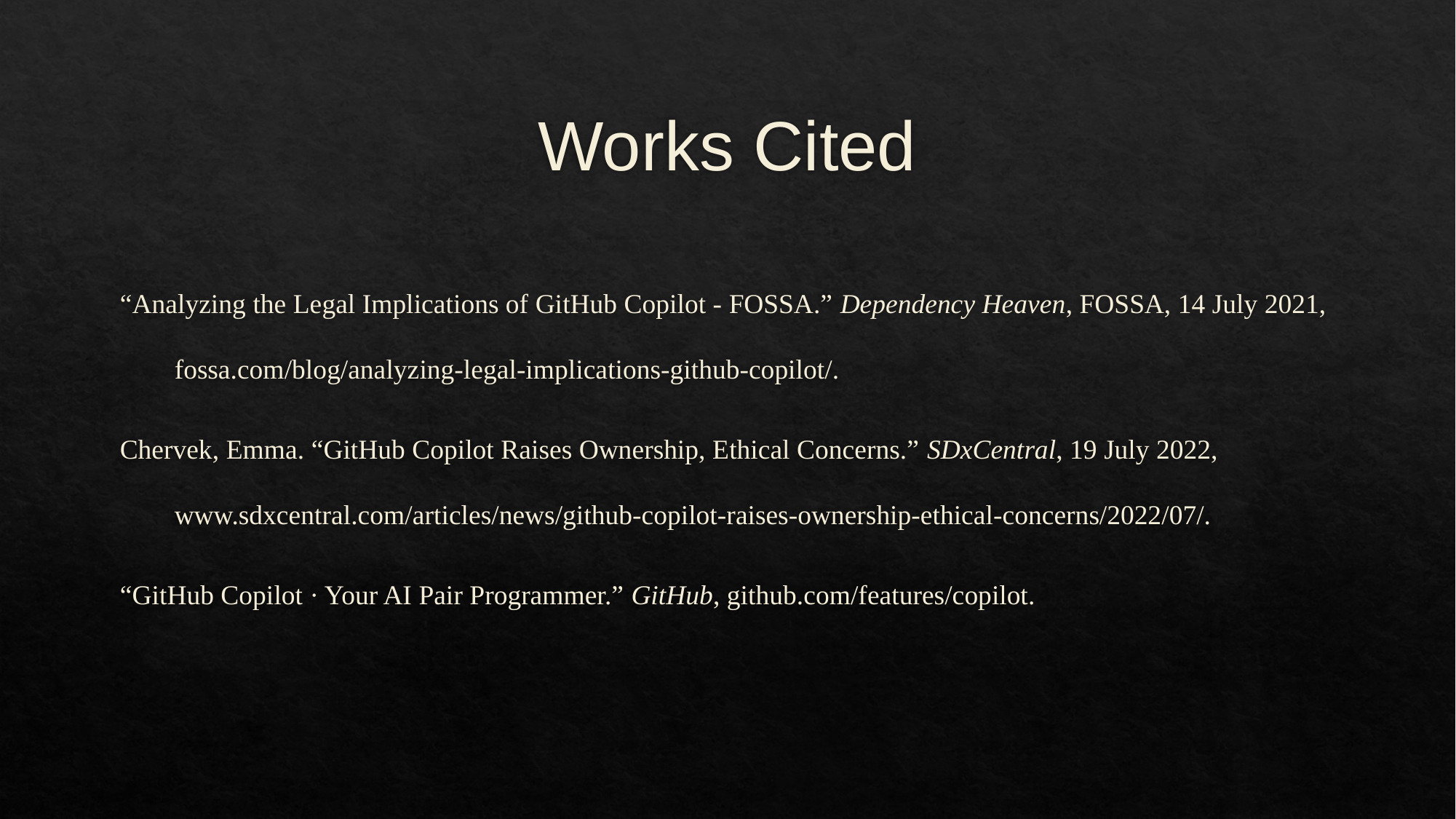

# Works Cited
“Analyzing the Legal Implications of GitHub Copilot - FOSSA.” Dependency Heaven, FOSSA, 14 July 2021, fossa.com/blog/analyzing-legal-implications-github-copilot/.
Chervek, Emma. “GitHub Copilot Raises Ownership, Ethical Concerns.” SDxCentral, 19 July 2022, www.sdxcentral.com/articles/news/github-copilot-raises-ownership-ethical-concerns/2022/07/.
“GitHub Copilot · Your AI Pair Programmer.” GitHub, github.com/features/copilot.